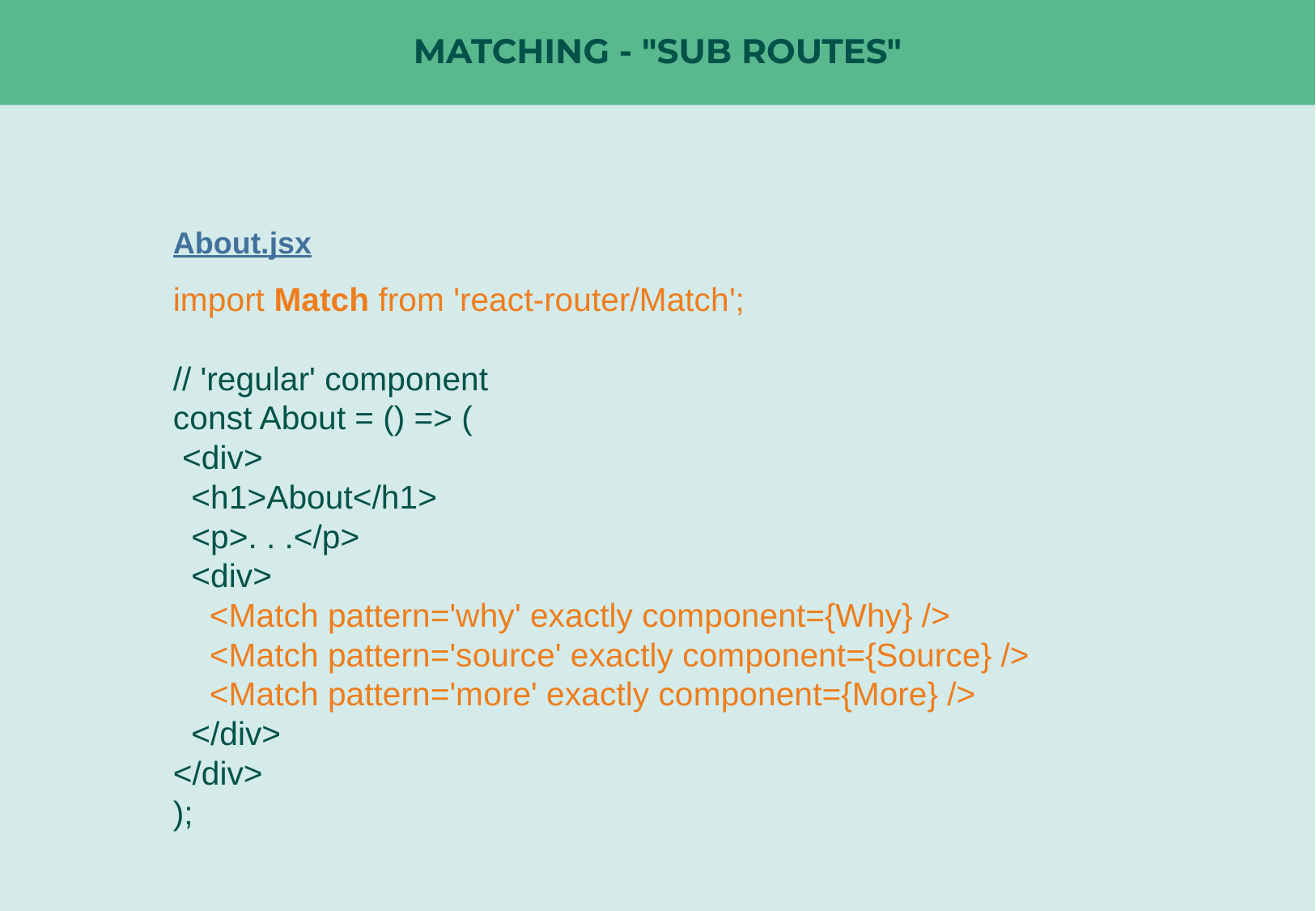

# Matching - "Sub routes"
About.jsx
import Match from 'react-router/Match';

// 'regular' component
const About = () => (
 <div>
  <h1>About</h1>
  <p>. . .</p>
  <div>
    <Match pattern='why' exactly component={Why} />
    <Match pattern='source' exactly component={Source} />
    <Match pattern='more' exactly component={More} />
  </div>
</div>
);